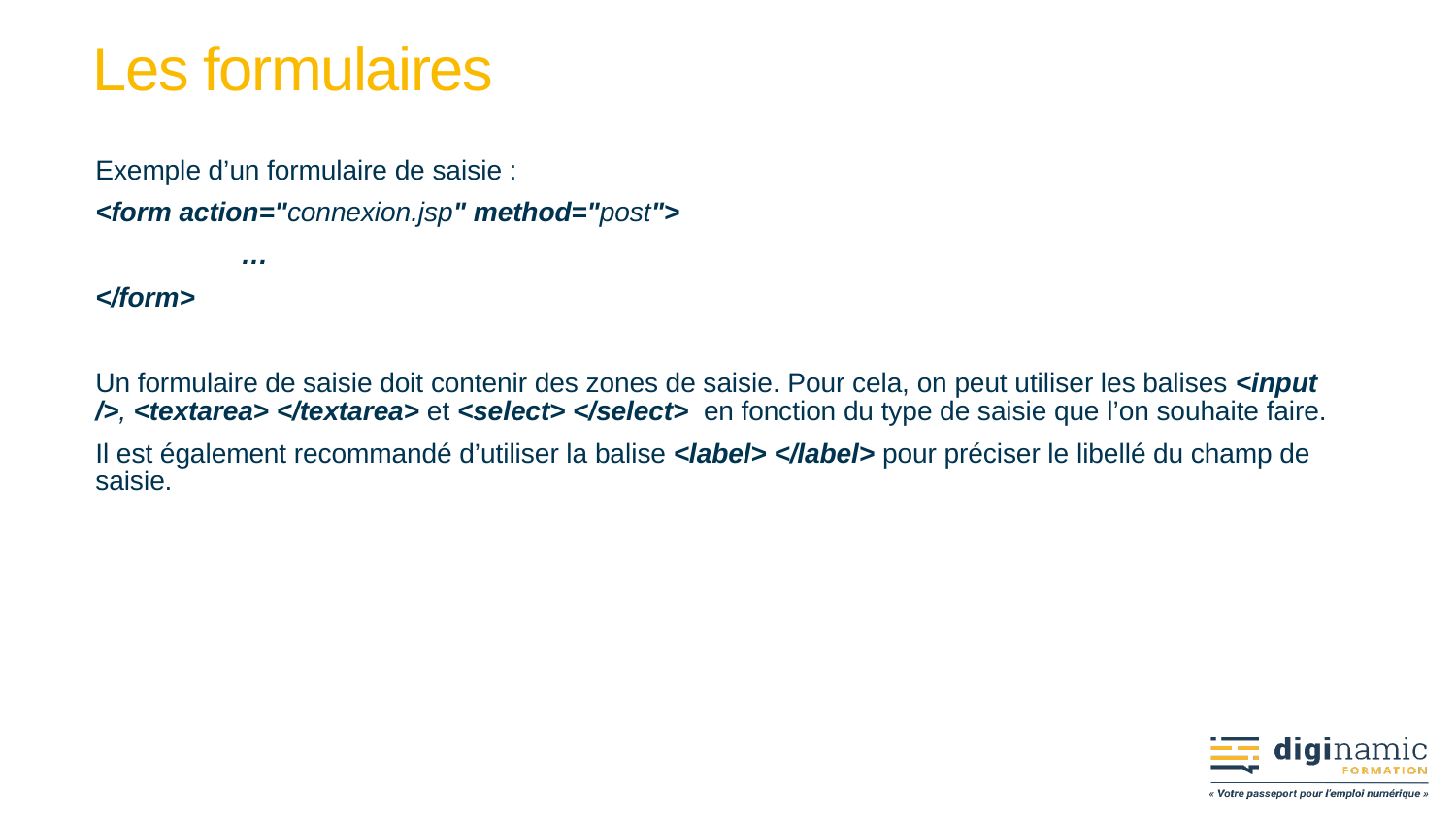

# Les formulaires
Exemple d’un formulaire de saisie :
<form action="connexion.jsp" method="post">
	…
</form>

Un formulaire de saisie doit contenir des zones de saisie. Pour cela, on peut utiliser les balises <input />, <textarea> </textarea> et <select> </select>  en fonction du type de saisie que l’on souhaite faire.
Il est également recommandé d’utiliser la balise <label> </label> pour préciser le libellé du champ de saisie.